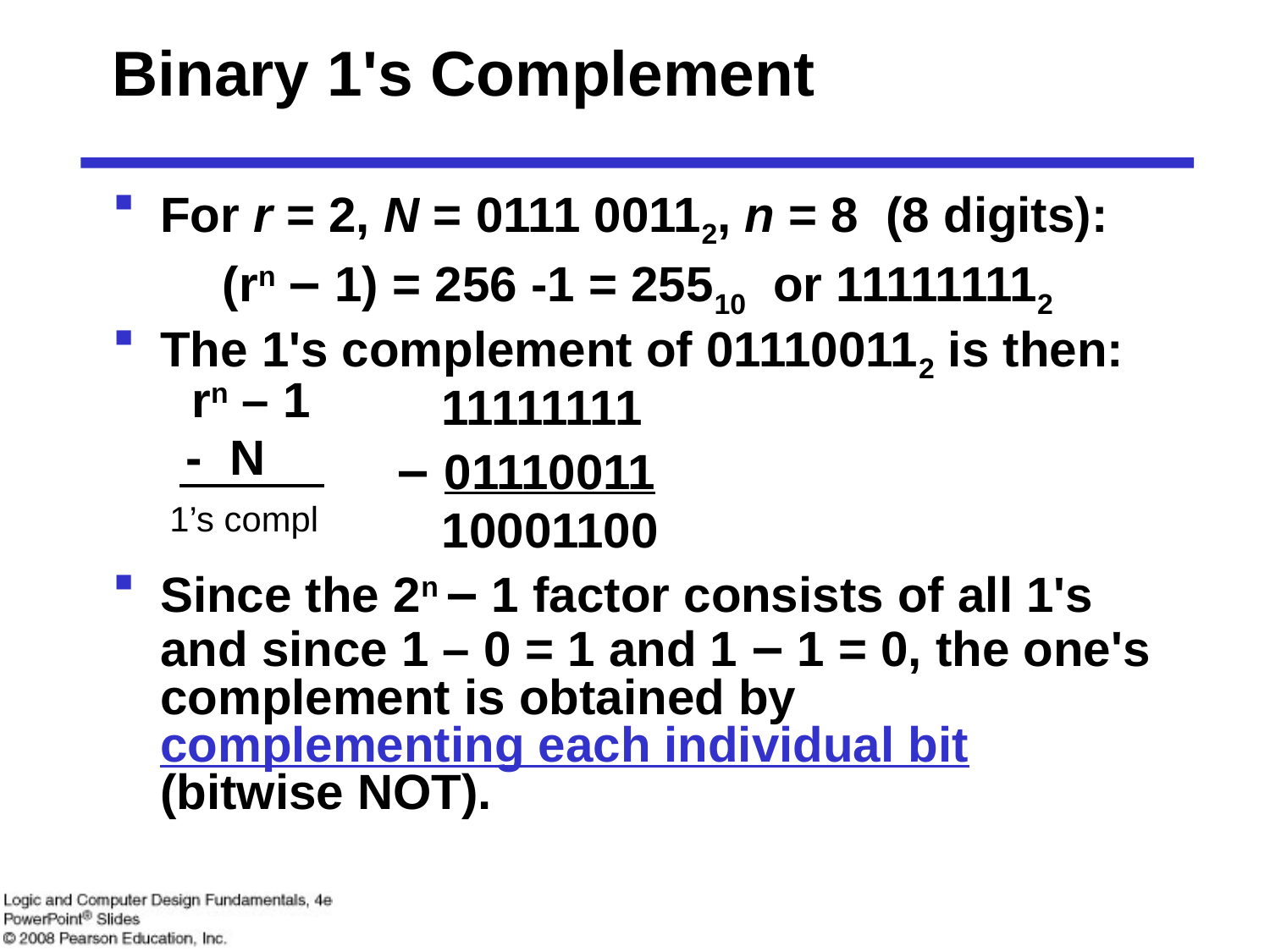

# Binary 1's Complement
For r = 2, N = 0111 00112, n = 8  (8 digits):
        (rn – 1) = 256 -1 = 25510  or 111111112
The 1's complement of 011100112 is then:
			  11111111
		        – 01110011
			  10001100
Since the 2n – 1 factor consists of all 1's and since 1 – 0 = 1 and 1 – 1 = 0, the one's complement is obtained by complementing each individual bit (bitwise NOT).
rn – 1
-  N
1’s compl